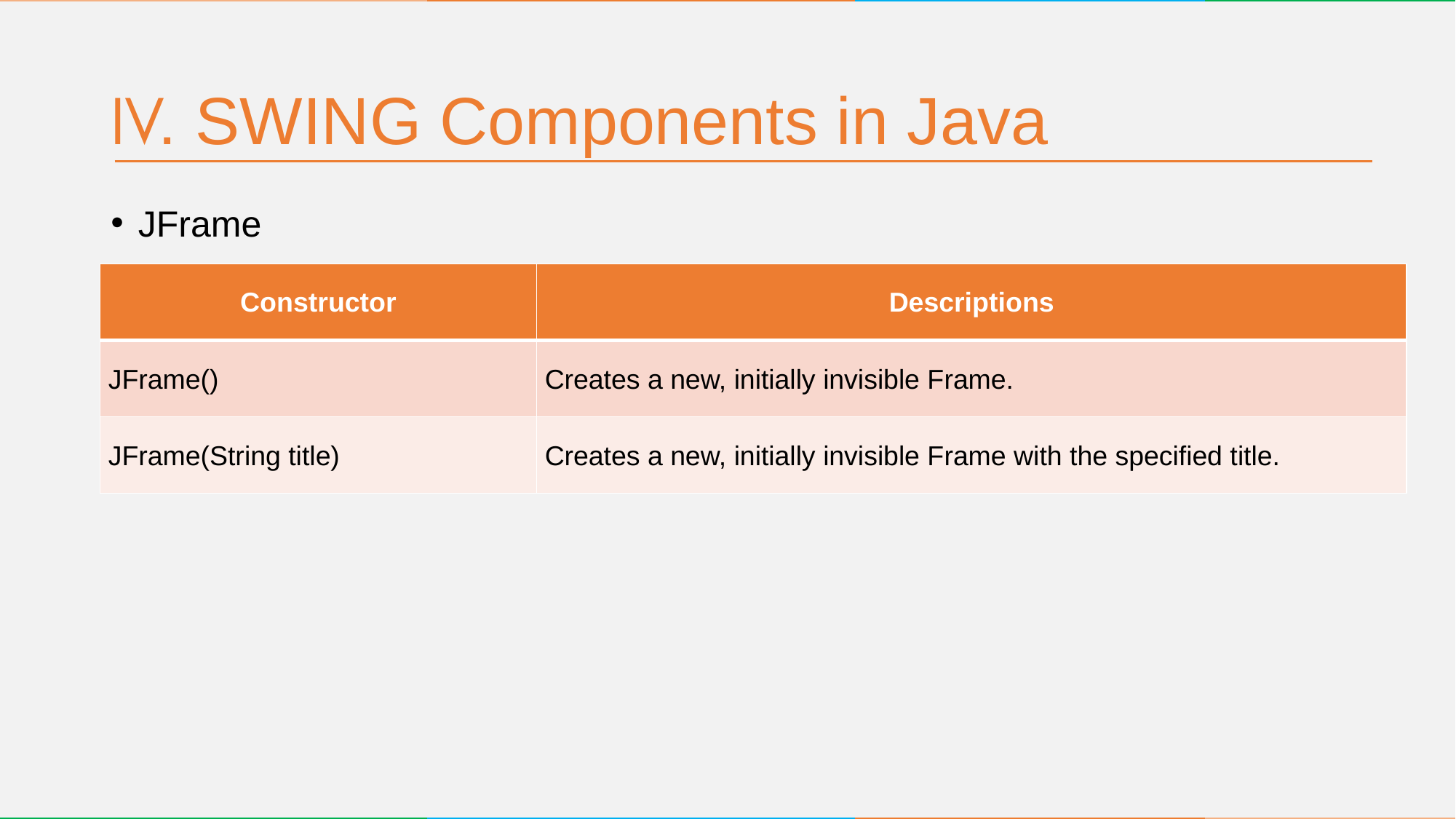

# IV. SWING Components in Java
JFrame
| Constructor | Descriptions |
| --- | --- |
| JFrame() | Creates a new, initially invisible Frame. |
| JFrame(String title) | Creates a new, initially invisible Frame with the specified title. |